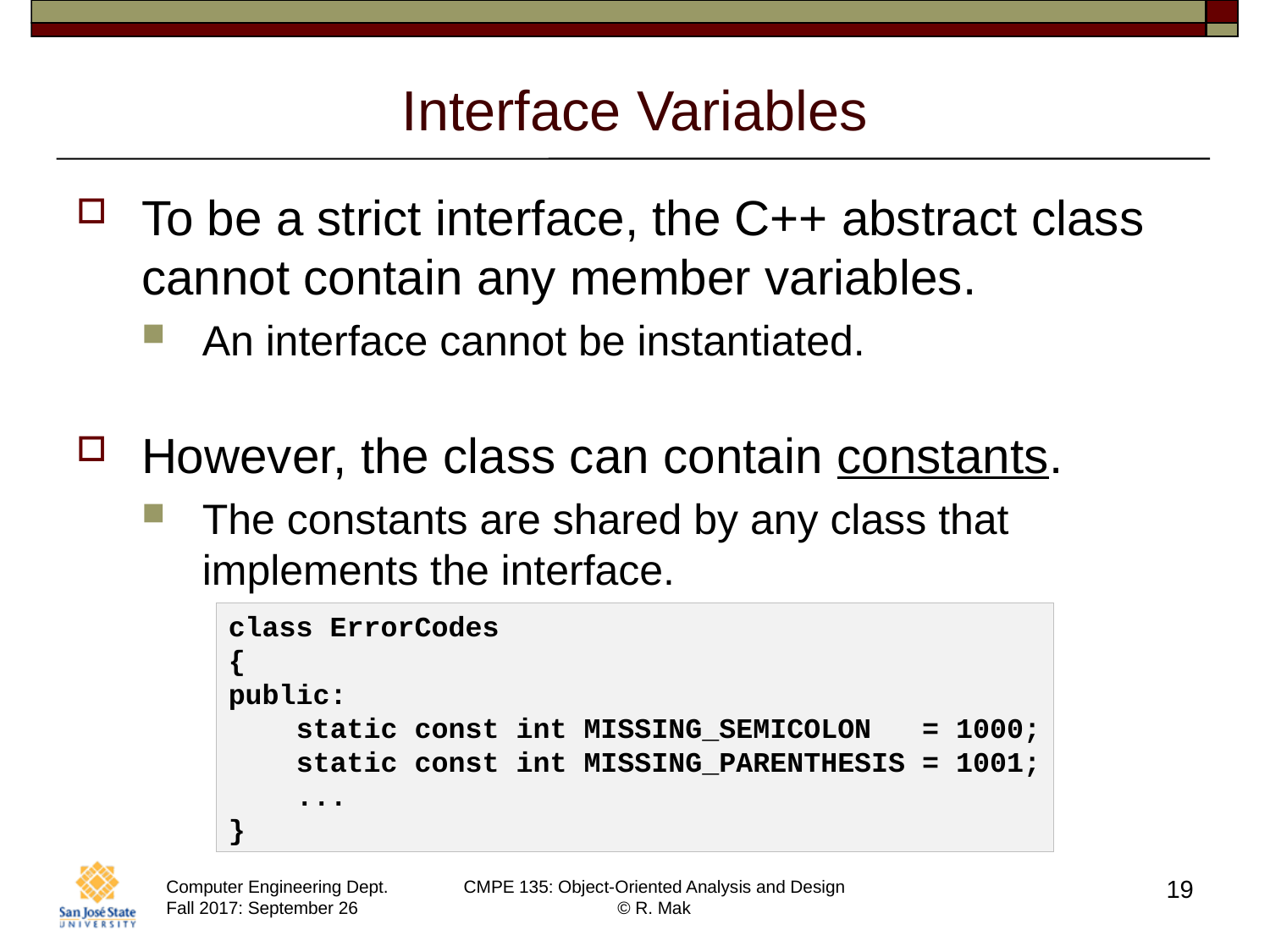

# Interface Variables
To be a strict interface, the C++ abstract class cannot contain any member variables.
An interface cannot be instantiated.

However, the class can contain constants.
The constants are shared by any class that implements the interface.
class ErrorCodes
{
public:
    static const int MISSING_SEMICOLON   = 1000;
    static const int MISSING_PARENTHESIS = 1001;
    ...
}
19